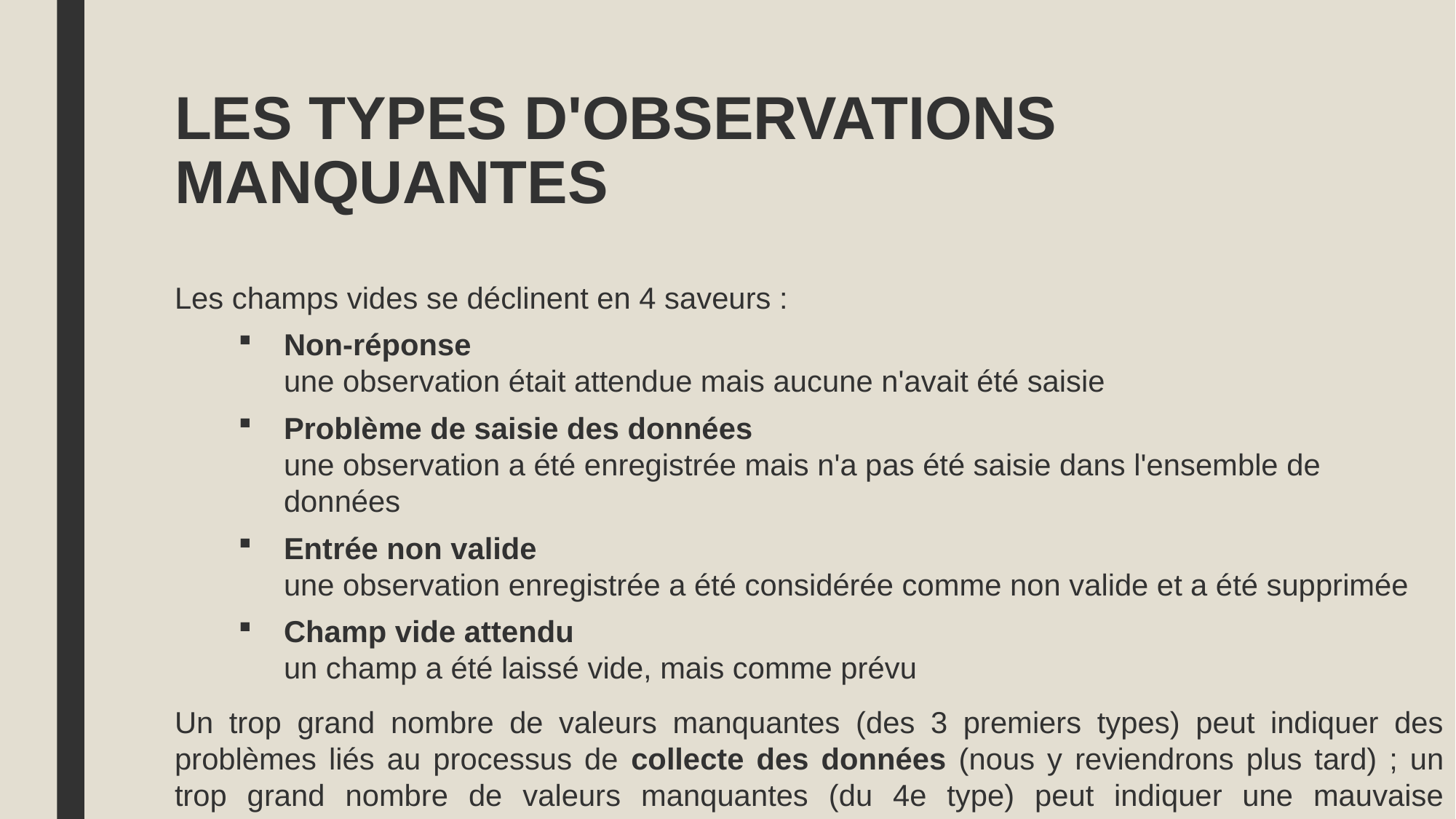

# LES TYPES D'OBSERVATIONS MANQUANTES
Les champs vides se déclinent en 4 saveurs :
Non-réponse
une observation était attendue mais aucune n'avait été saisie
Problème de saisie des données
une observation a été enregistrée mais n'a pas été saisie dans l'ensemble de données
Entrée non valide
une observation enregistrée a été considérée comme non valide et a été supprimée
Champ vide attendu
un champ a été laissé vide, mais comme prévu
Un trop grand nombre de valeurs manquantes (des 3 premiers types) peut indiquer des problèmes liés au processus de collecte des données (nous y reviendrons plus tard) ; un trop grand nombre de valeurs manquantes (du 4e type) peut indiquer une mauvaise conception du questionnaire.